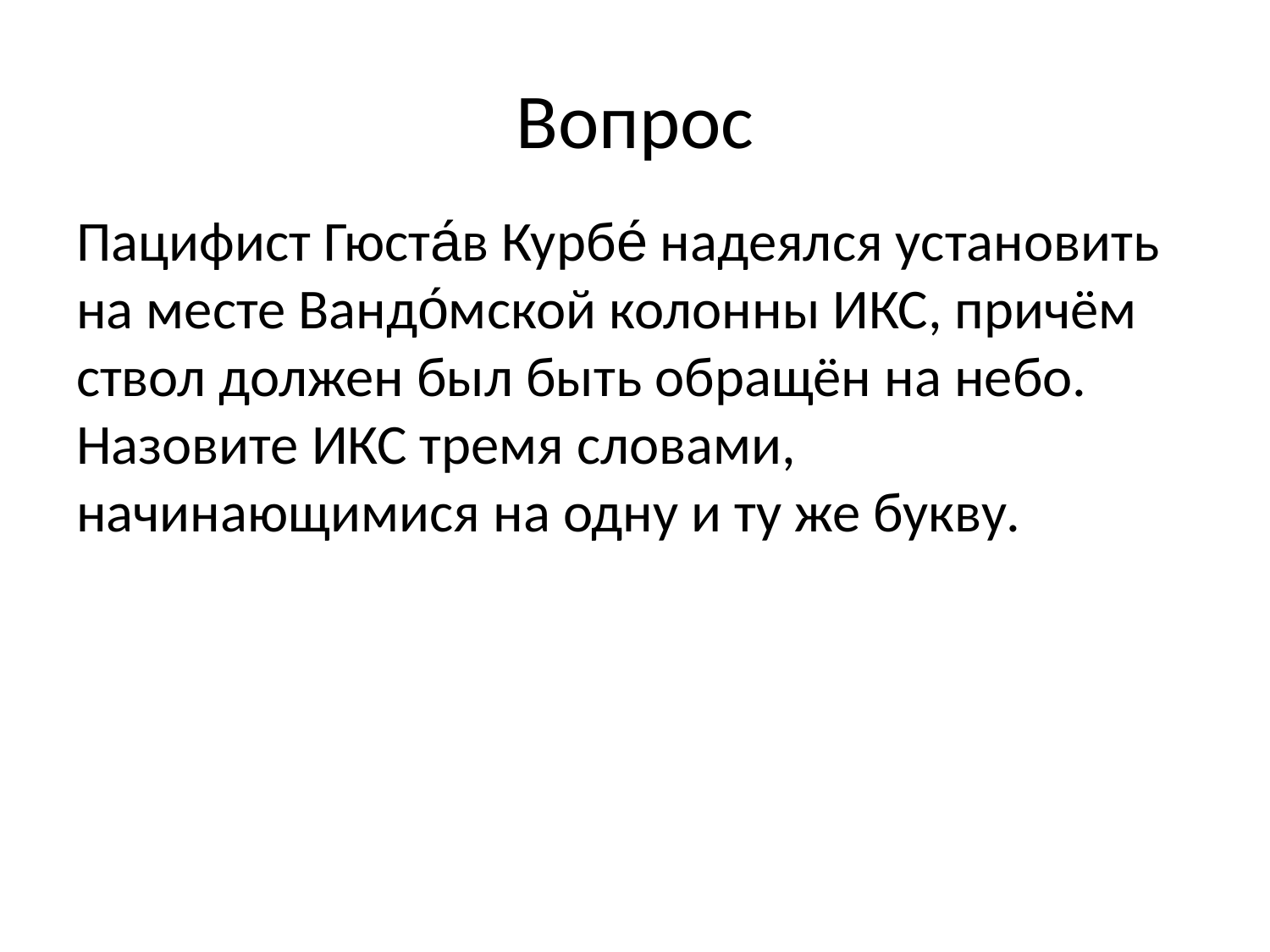

# Вопрос
Пацифист Гюста́в Курбе́ надеялся установить на месте Вандо́мской колонны ИКС, причём ствол должен был быть обращён на небо. Назовите ИКС тремя словами, начинающимися на одну и ту же букву.